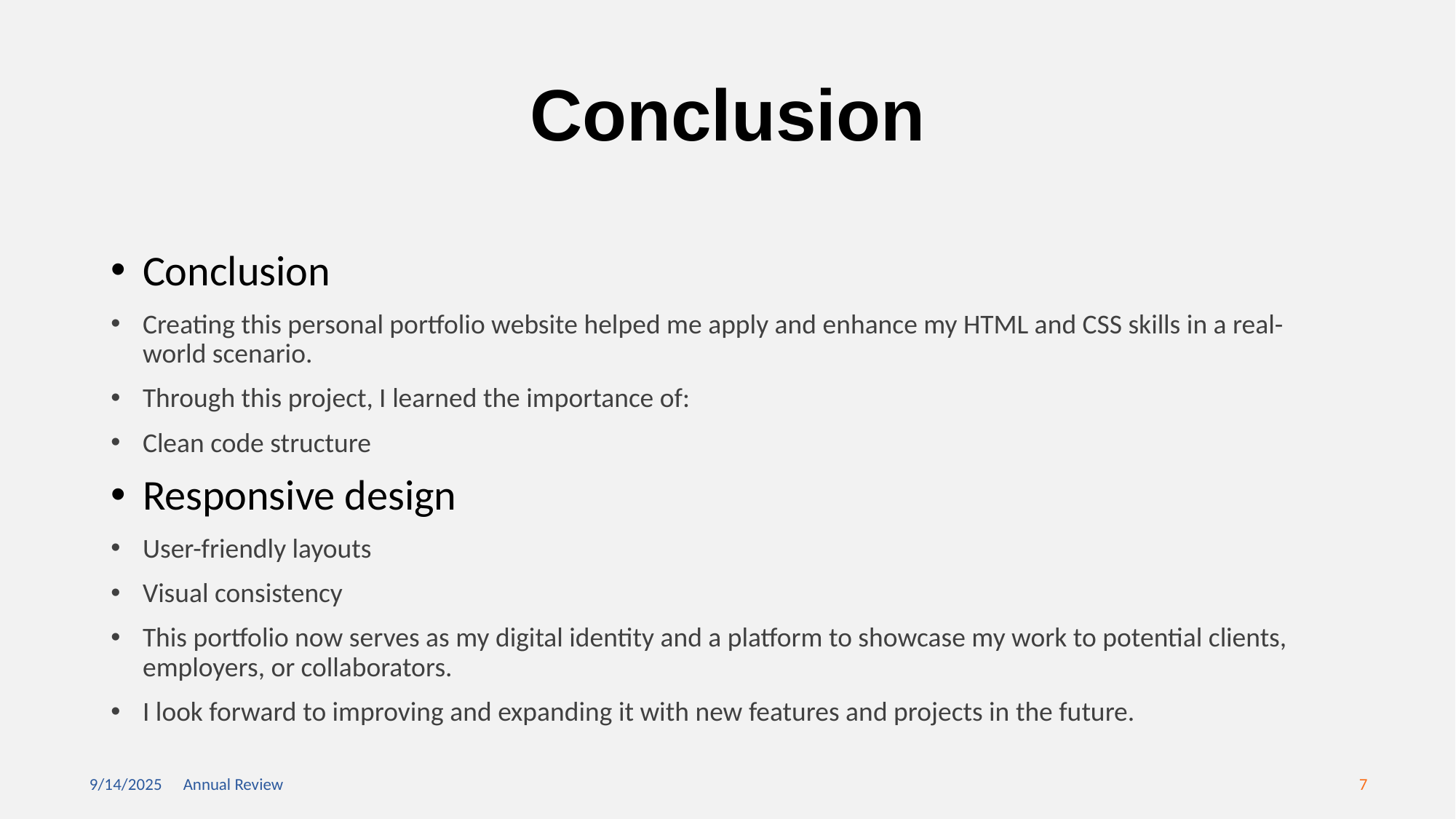

# Conclusion
Conclusion
Creating this personal portfolio website helped me apply and enhance my HTML and CSS skills in a real-world scenario.
Through this project, I learned the importance of:
Clean code structure
Responsive design
User-friendly layouts
Visual consistency
This portfolio now serves as my digital identity and a platform to showcase my work to potential clients, employers, or collaborators.
I look forward to improving and expanding it with new features and projects in the future.